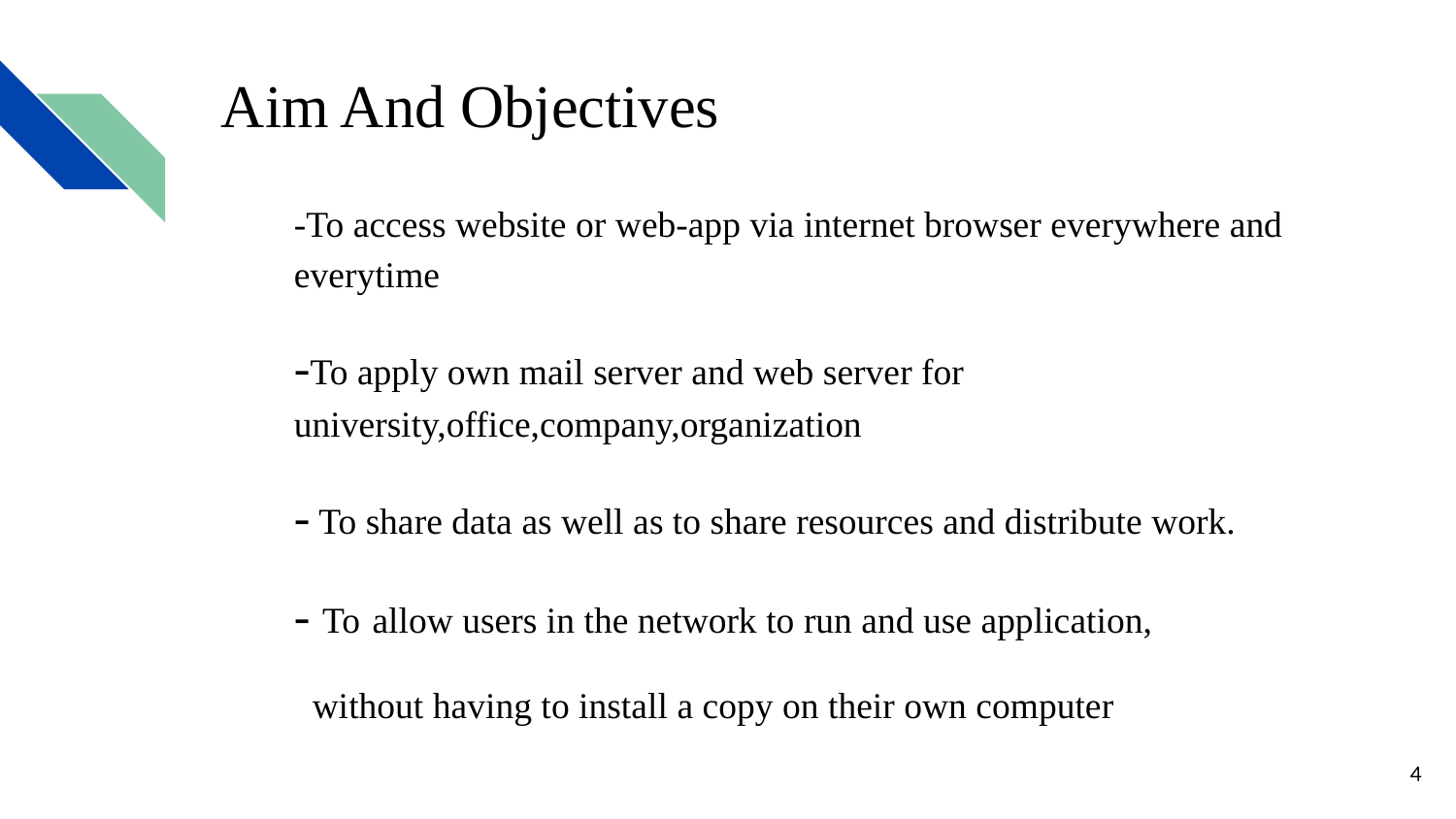

# Aim And Objectives
-To access website or web-app via internet browser everywhere and everytime
-To apply own mail server and web server for university,office,company,organization
- To share data as well as to share resources and distribute work.
- To allow users in the network to run and use application,
  without having to install a copy on their own computer

4